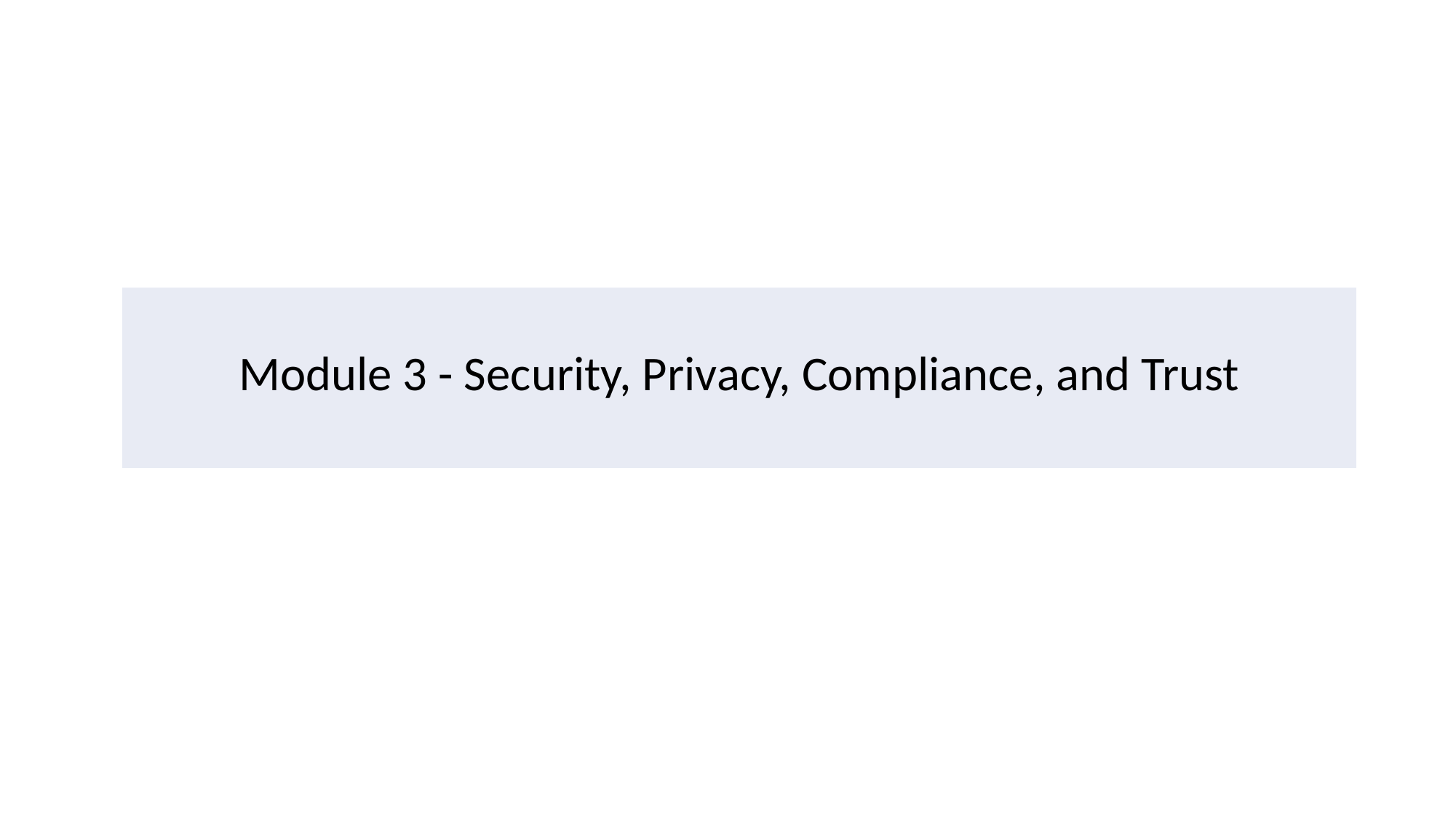

| Module 3 - Security, Privacy, Compliance, and Trust |
| --- |